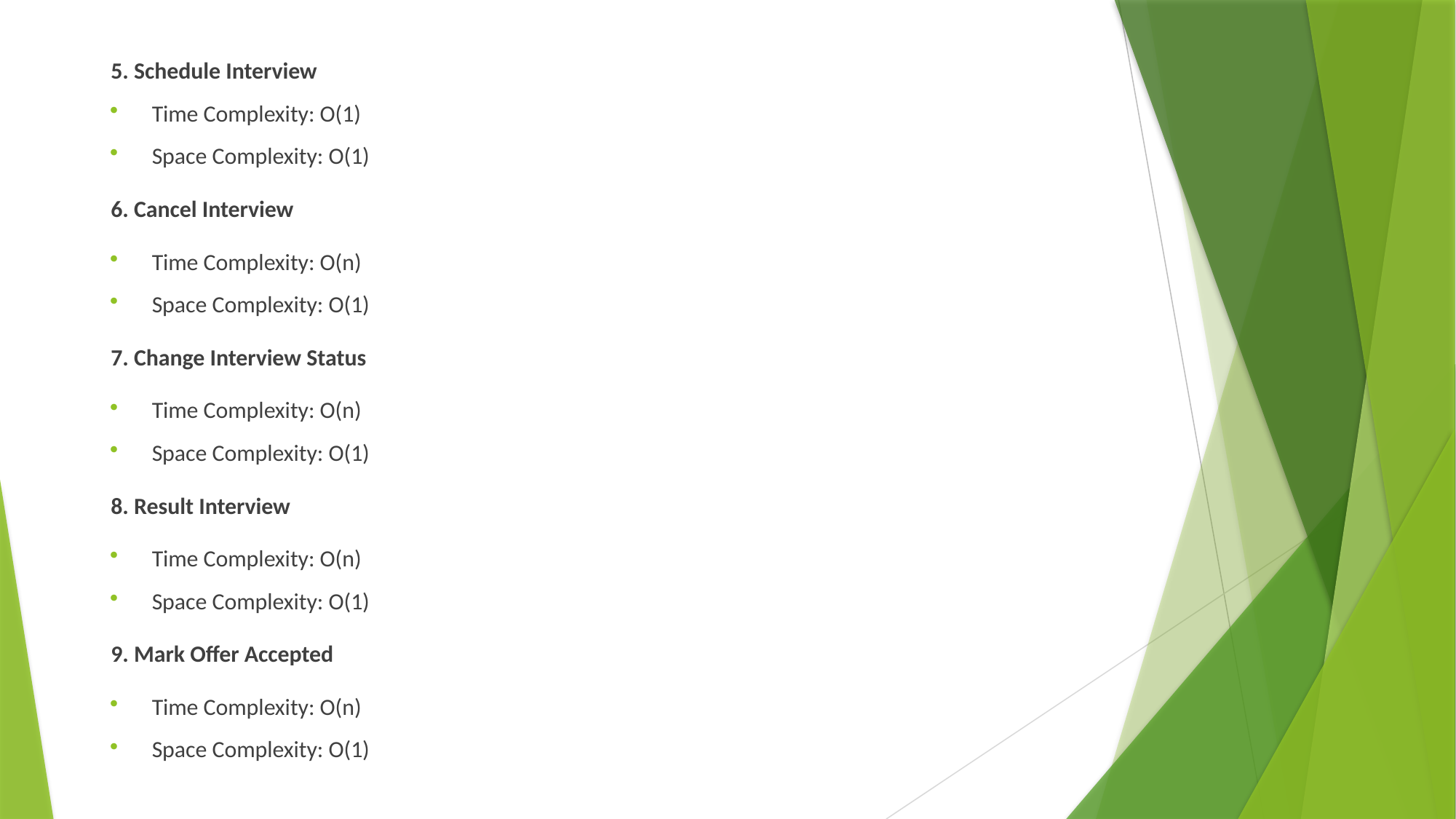

5. Schedule Interview
Time Complexity: O(1)
Space Complexity: O(1)
6. Cancel Interview
Time Complexity: O(n)
Space Complexity: O(1)
7. Change Interview Status
Time Complexity: O(n)
Space Complexity: O(1)
8. Result Interview
Time Complexity: O(n)
Space Complexity: O(1)
9. Mark Offer Accepted
Time Complexity: O(n)
Space Complexity: O(1)